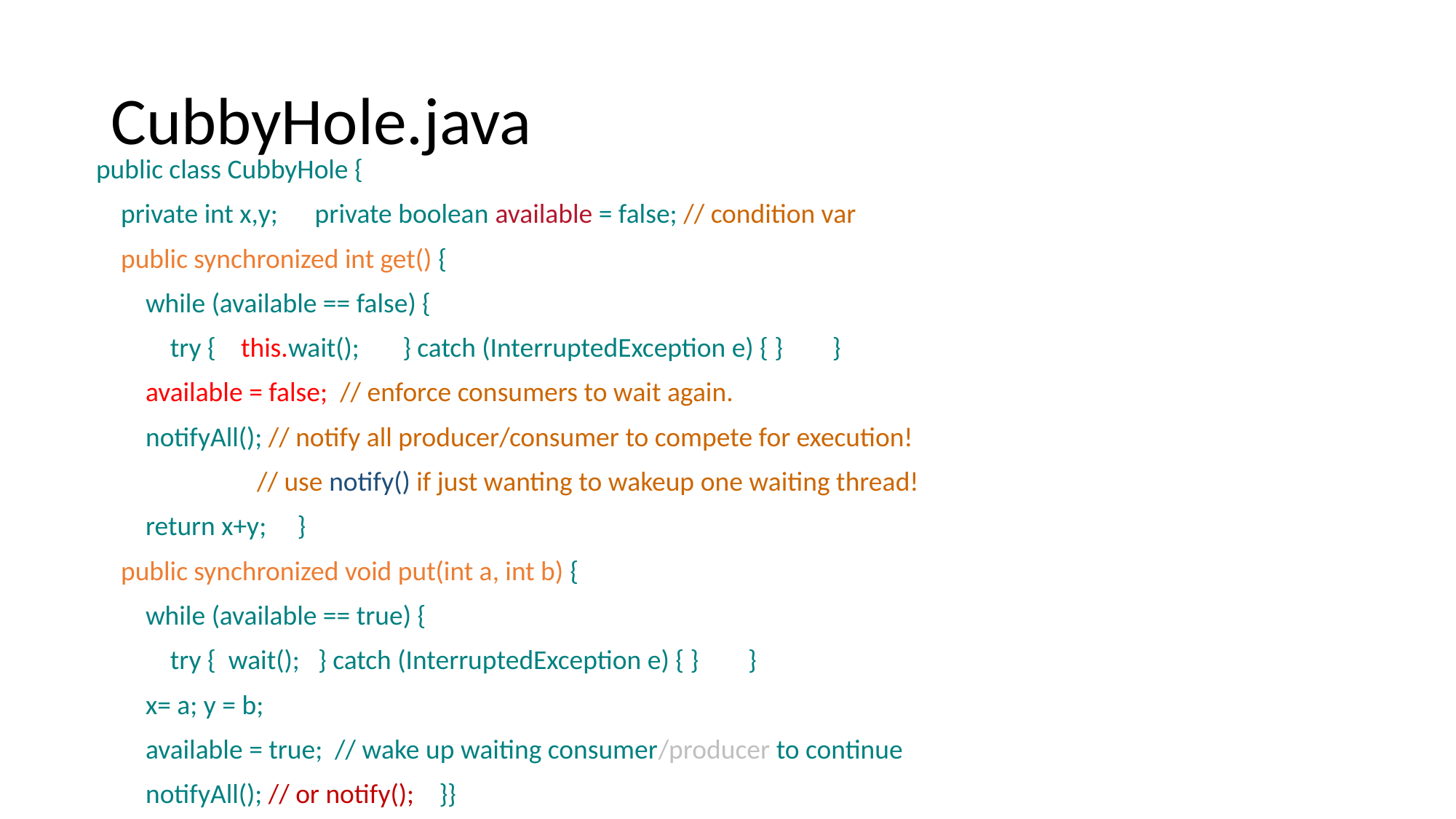

# CubbyHole.java
public class CubbyHole {
    private int x,y;      private boolean available = false; // condition var
    public synchronized int get() {
        while (available == false) {
            try {    this.wait();       } catch (InterruptedException e) { }        }
        available = false;  // enforce consumers to wait again.
        notifyAll(); // notify all producer/consumer to compete for execution!
                          // use notify() if just wanting to wakeup one waiting thread!
        return x+y;     }
    public synchronized void put(int a, int b) {
        while (available == true) {
            try {  wait();   } catch (InterruptedException e) { }        }
        x= a; y = b;
        available = true;  // wake up waiting consumer/producer to continue
        notifyAll(); // or notify();    }}